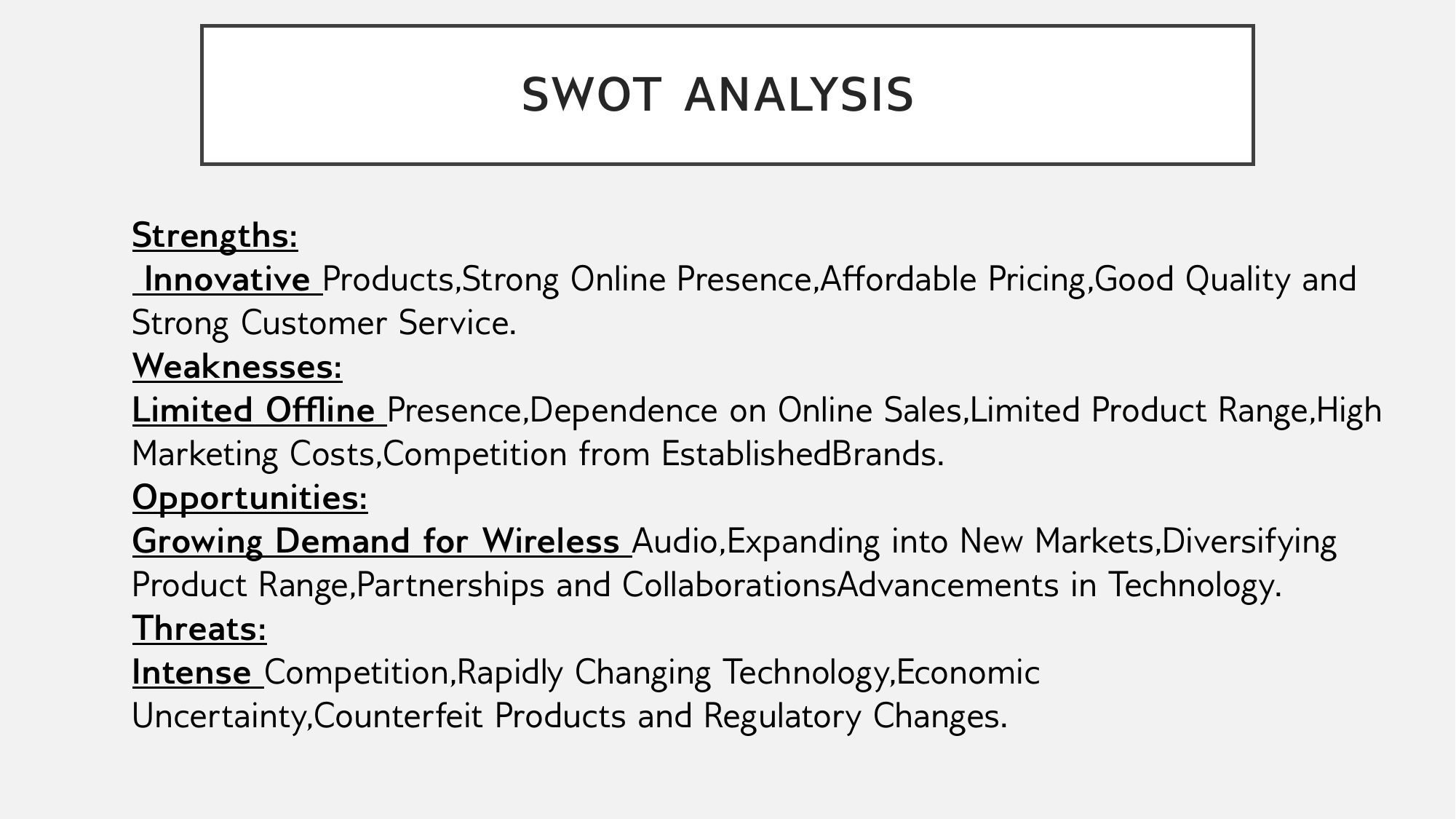

# Swot analysis
Strengths:
 Innovative Products,Strong Online Presence,Affordable Pricing,Good Quality and Strong Customer Service.
Weaknesses:
Limited Offline Presence,Dependence on Online Sales,Limited Product Range,High Marketing Costs,Competition from EstablishedBrands.
Opportunities:
Growing Demand for Wireless Audio,Expanding into New Markets,Diversifying Product Range,Partnerships and CollaborationsAdvancements in Technology.
Threats:
Intense Competition,Rapidly Changing Technology,Economic Uncertainty,Counterfeit Products and Regulatory Changes.